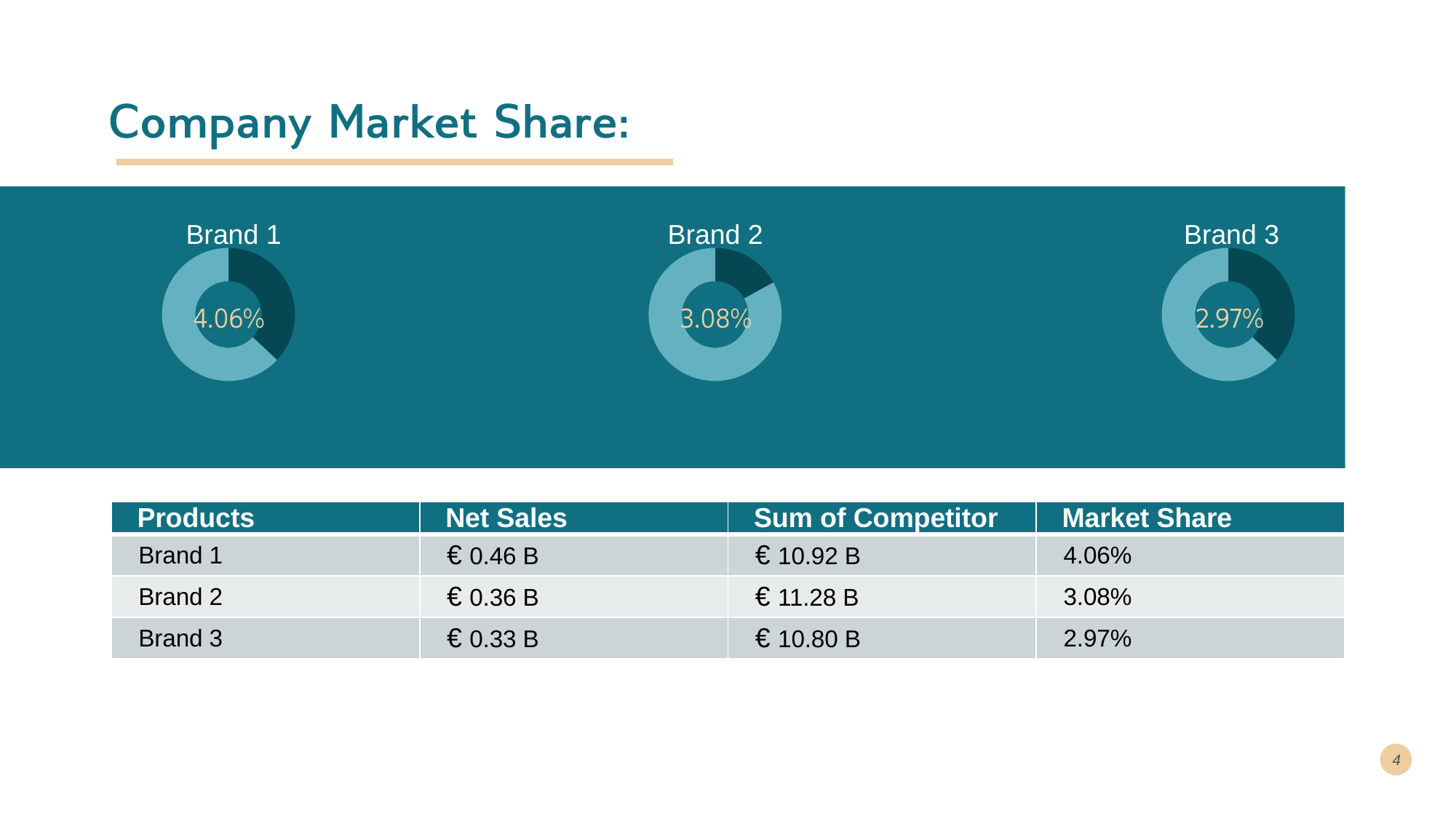

# Company Market Share:

Brand 1
Brand 2
Brand 3

### Chart

| Category | Sales |
|---|---|
| 1st Qtr | 37.0 |
| 2nd Qtr | 63.0 |

### Chart

| Category | Sales |
|---|---|
| 1st Qtr | 17.0 |
| 2nd Qtr | 83.0 |

### Chart

| Category | Sales |
|---|---|
| 1st Qtr | 37.0 |
| 2nd Qtr | 63.0 |
4.06%
3.08%
2.97%
| Products | Net Sales | Sum of Competitor | Market Share |
| --- | --- | --- | --- |
| Brand 1 | € 0.46 B | € 10.92 B | 4.06% |
| Brand 2 | € 0.36 B | € 11.28 B | 3.08% |
| Brand 3 | € 0.33 B | € 10.80 B | 2.97% |
4